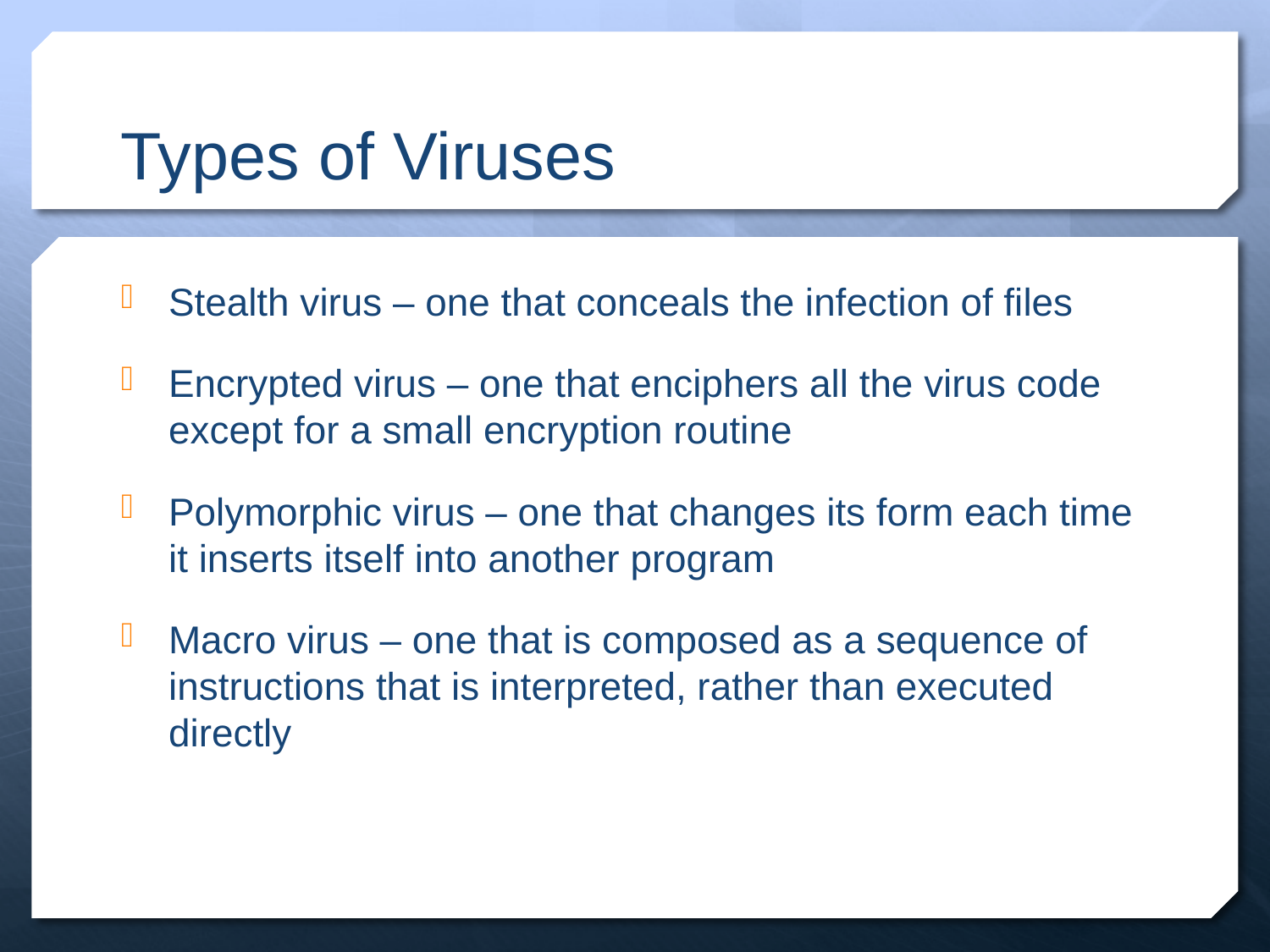

# Types of Viruses
Stealth virus – one that conceals the infection of files
Encrypted virus – one that enciphers all the virus code except for a small encryption routine
Polymorphic virus – one that changes its form each time it inserts itself into another program
Macro virus – one that is composed as a sequence of instructions that is interpreted, rather than executed directly